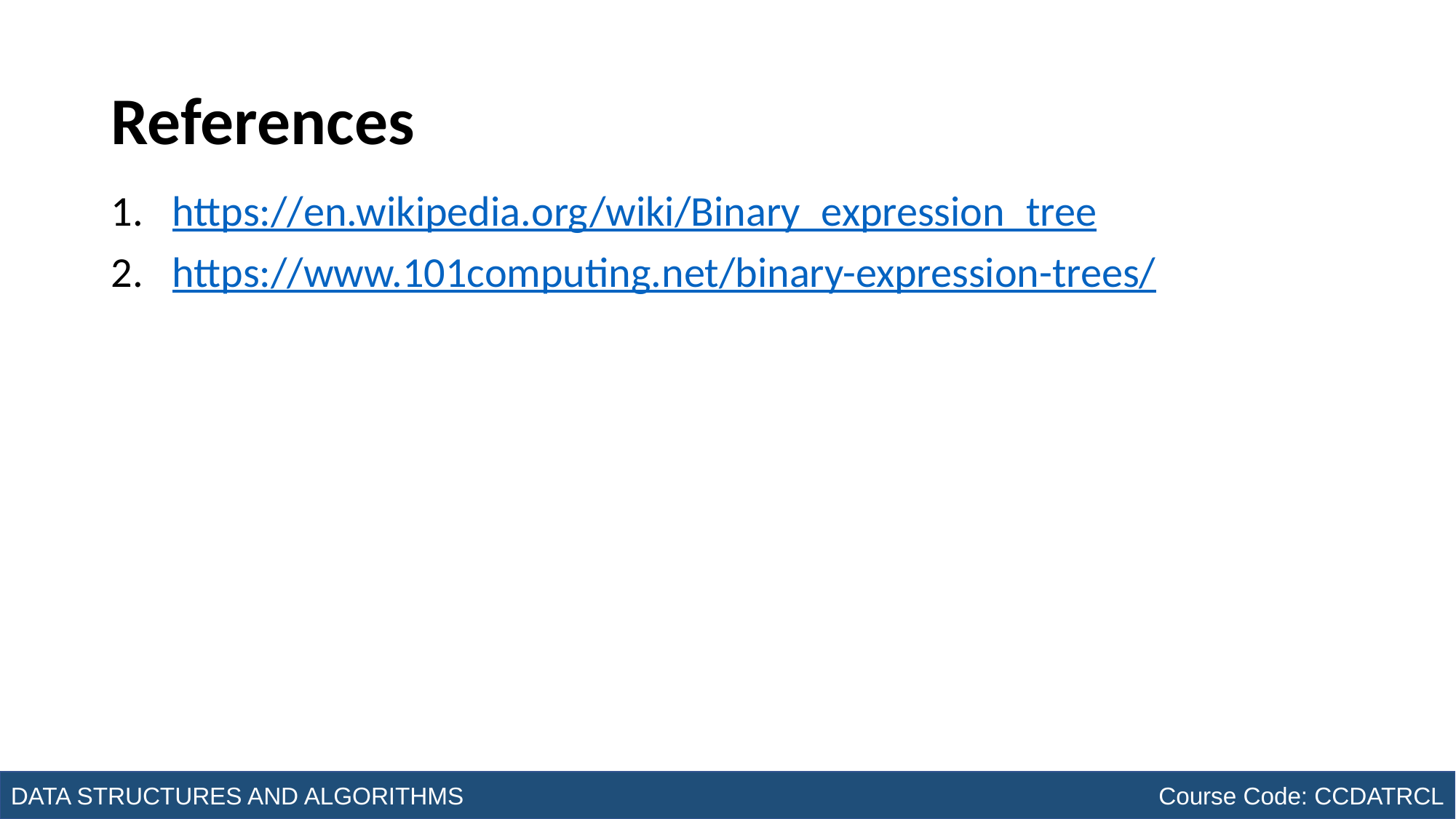

# References
https://en.wikipedia.org/wiki/Binary_expression_tree
https://www.101computing.net/binary-expression-trees/

Joseph Marvin R. Imperial
DATA STRUCTURES AND ALGORITHMS
NU College of Computing and Information Technologies
Course Code: CCDATRCL